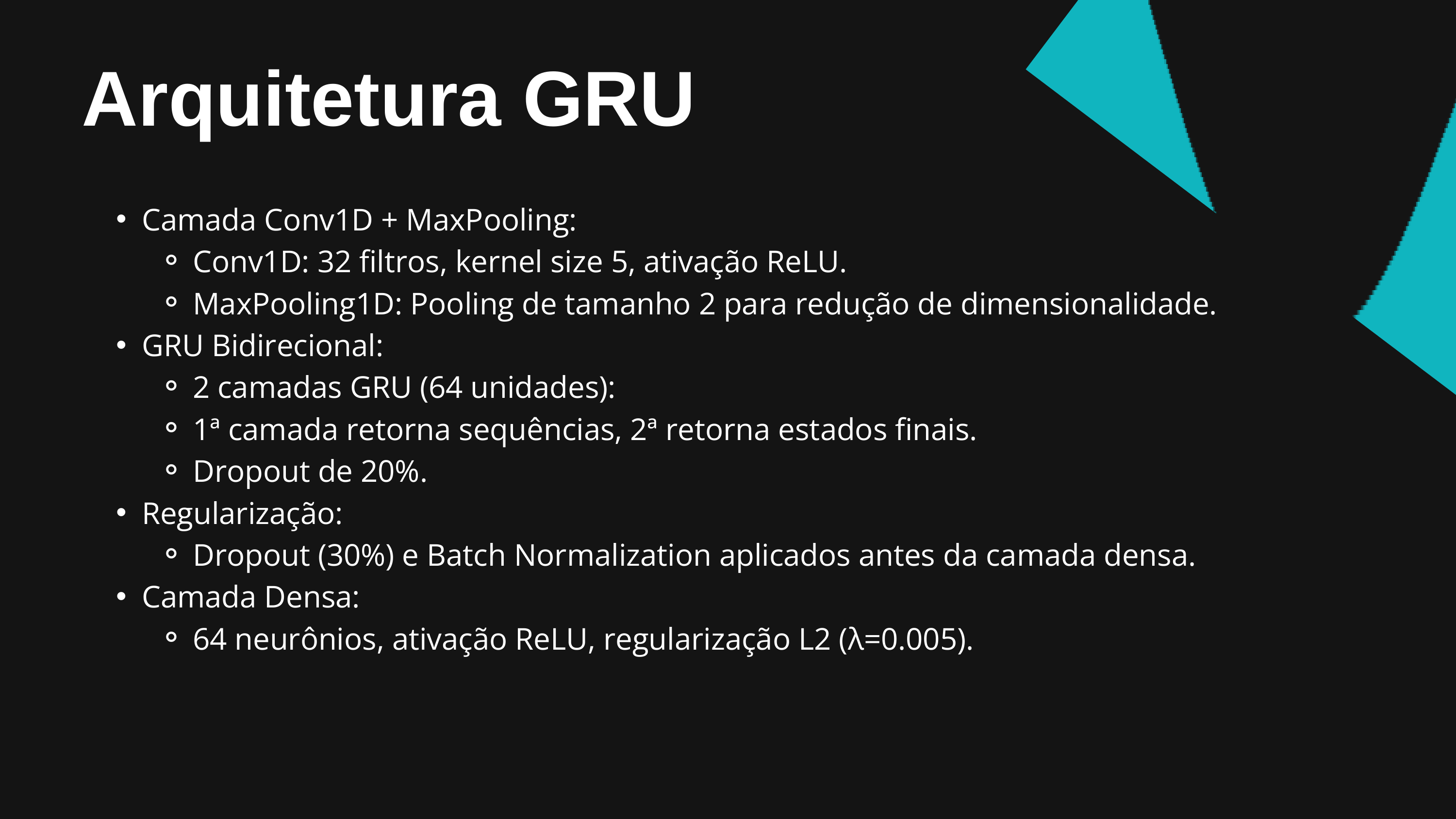

Arquitetura GRU

Camada Conv1D + MaxPooling:
Conv1D: 32 filtros, kernel size 5, ativação ReLU.
MaxPooling1D: Pooling de tamanho 2 para redução de dimensionalidade.
GRU Bidirecional:
2 camadas GRU (64 unidades):
1ª camada retorna sequências, 2ª retorna estados finais.
Dropout de 20%.
Regularização:
Dropout (30%) e Batch Normalization aplicados antes da camada densa.
Camada Densa:
64 neurônios, ativação ReLU, regularização L2 (λ=0.005).